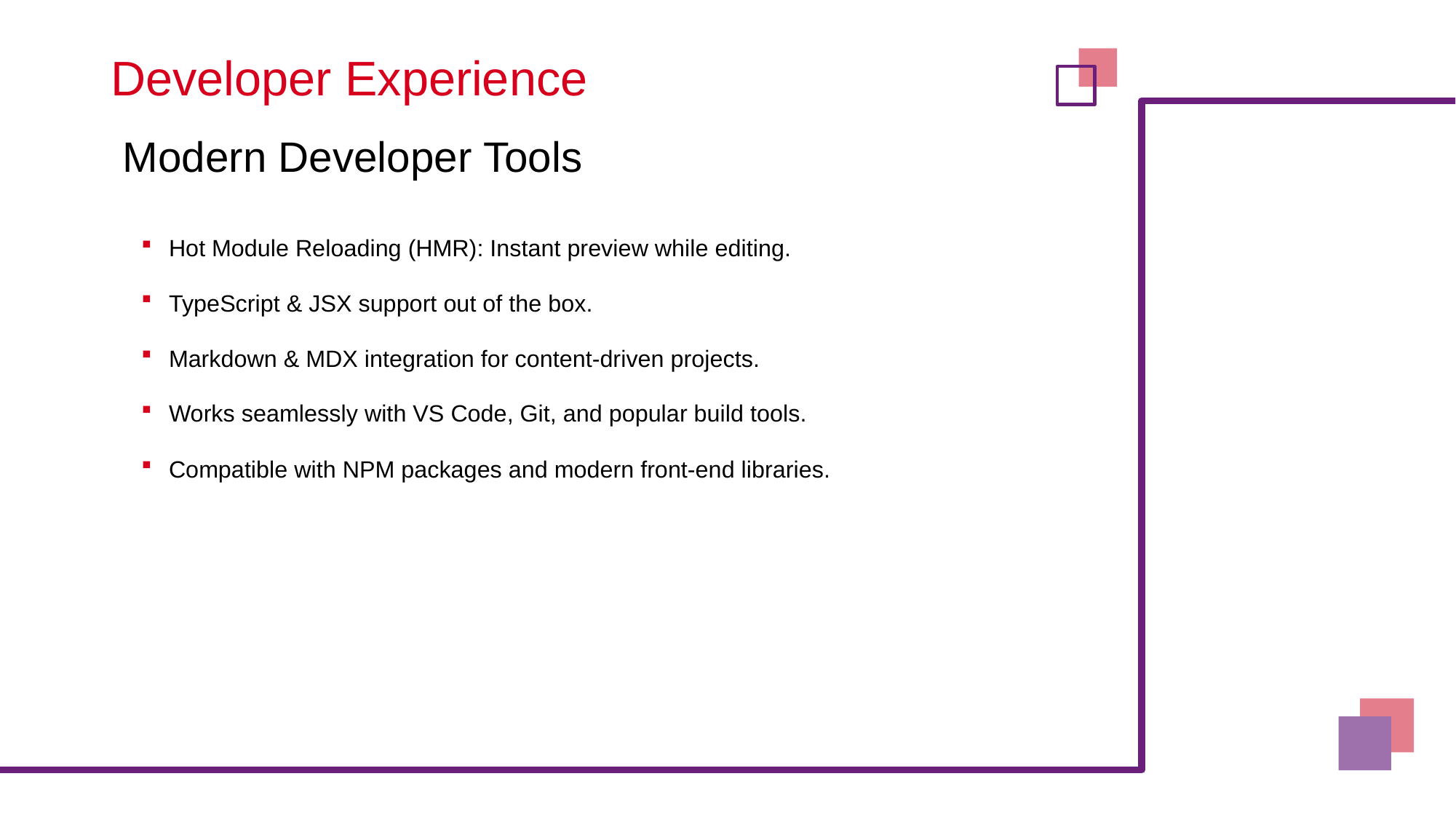

# Developer Experience
Modern Developer Tools
Hot Module Reloading (HMR): Instant preview while editing.
TypeScript & JSX support out of the box.
Markdown & MDX integration for content-driven projects.
Works seamlessly with VS Code, Git, and popular build tools.
Compatible with NPM packages and modern front-end libraries.